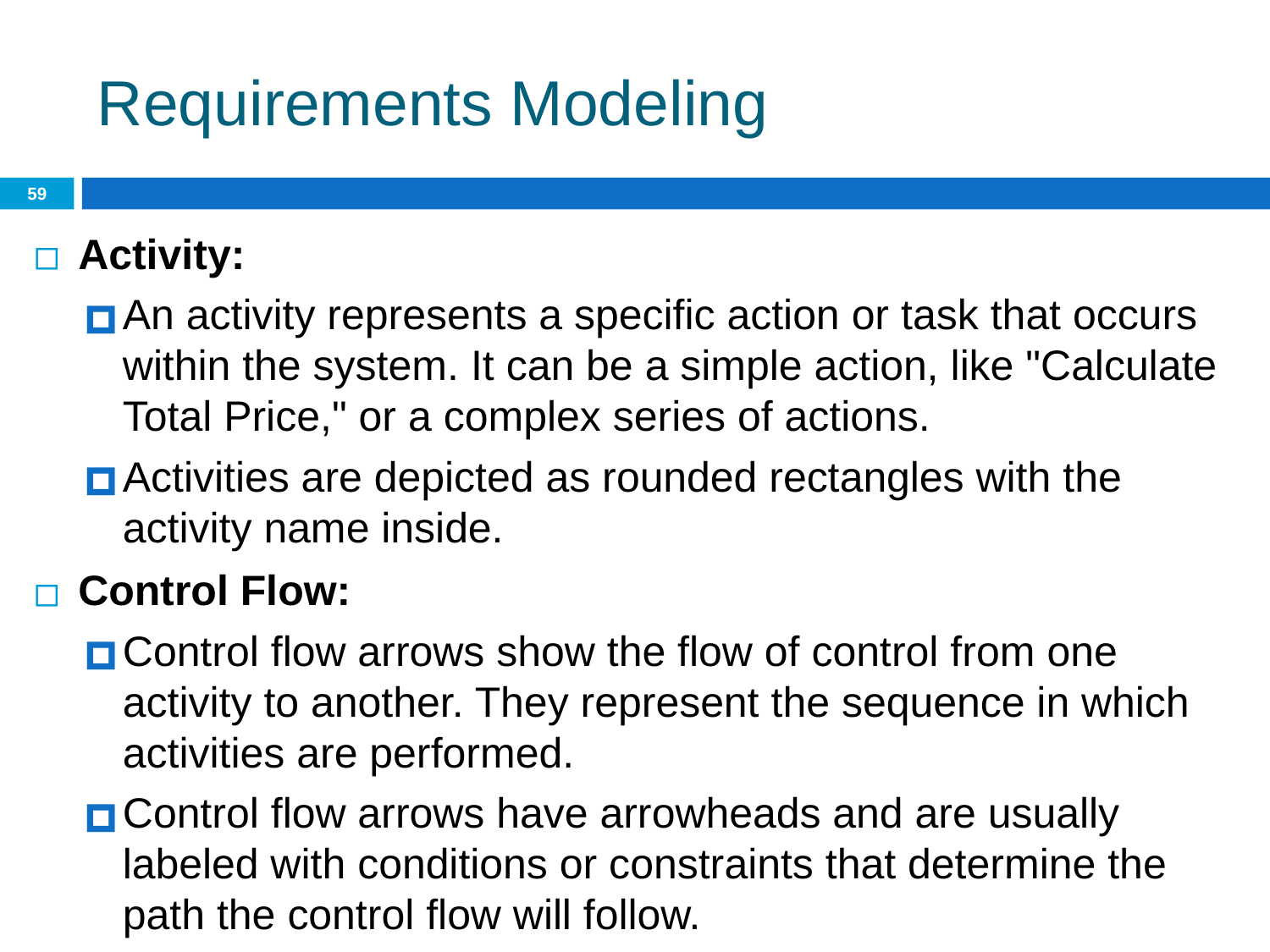

# Requirements Modeling
59
Activity:
An activity represents a specific action or task that occurs within the system. It can be a simple action, like "Calculate Total Price," or a complex series of actions.
Activities are depicted as rounded rectangles with the activity name inside.
Control Flow:
Control flow arrows show the flow of control from one activity to another. They represent the sequence in which activities are performed.
Control flow arrows have arrowheads and are usually labeled with conditions or constraints that determine the path the control flow will follow.